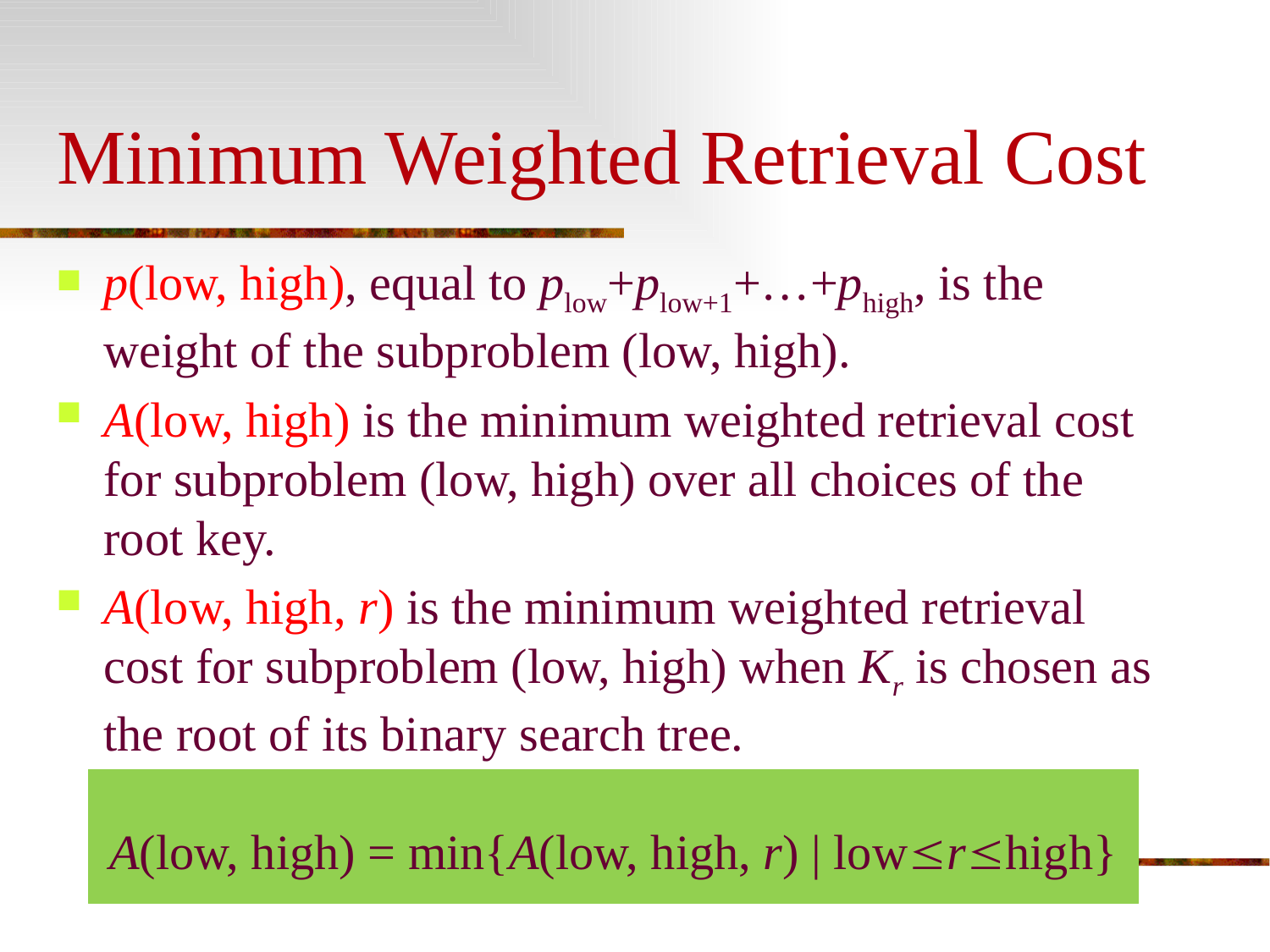

# Minimum Weighted Retrieval Cost
p(low, high), equal to plow+plow+1+…+phigh, is the weight of the subproblem (low, high).
A(low, high) is the minimum weighted retrieval cost for subproblem (low, high) over all choices of the root key.
A(low, high, r) is the minimum weighted retrieval cost for subproblem (low, high) when Kr is chosen as the root of its binary search tree.

A(low, high) = min{A(low, high, r) | low≤r≤high}